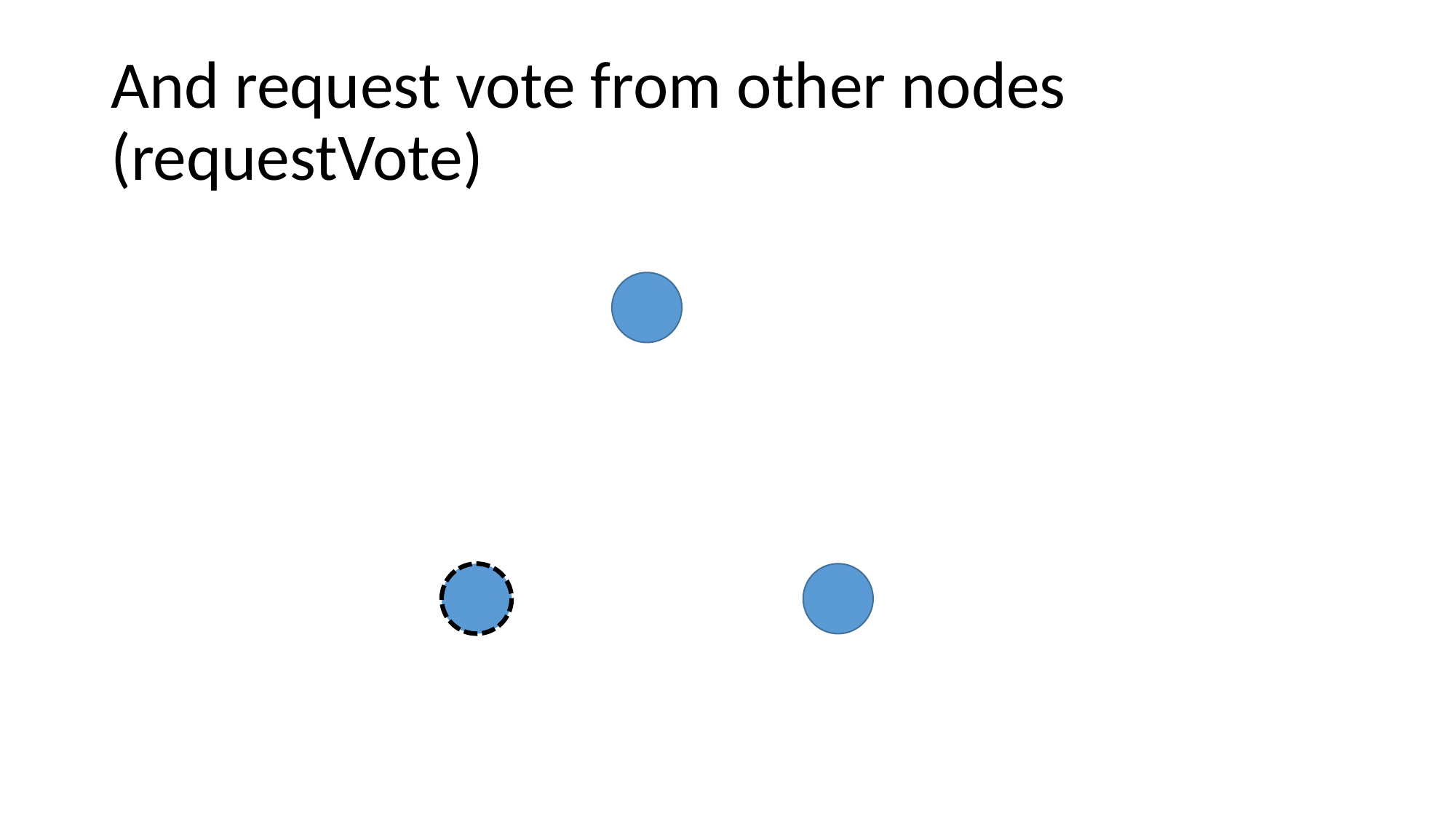

# And request vote from other nodes (requestVote)